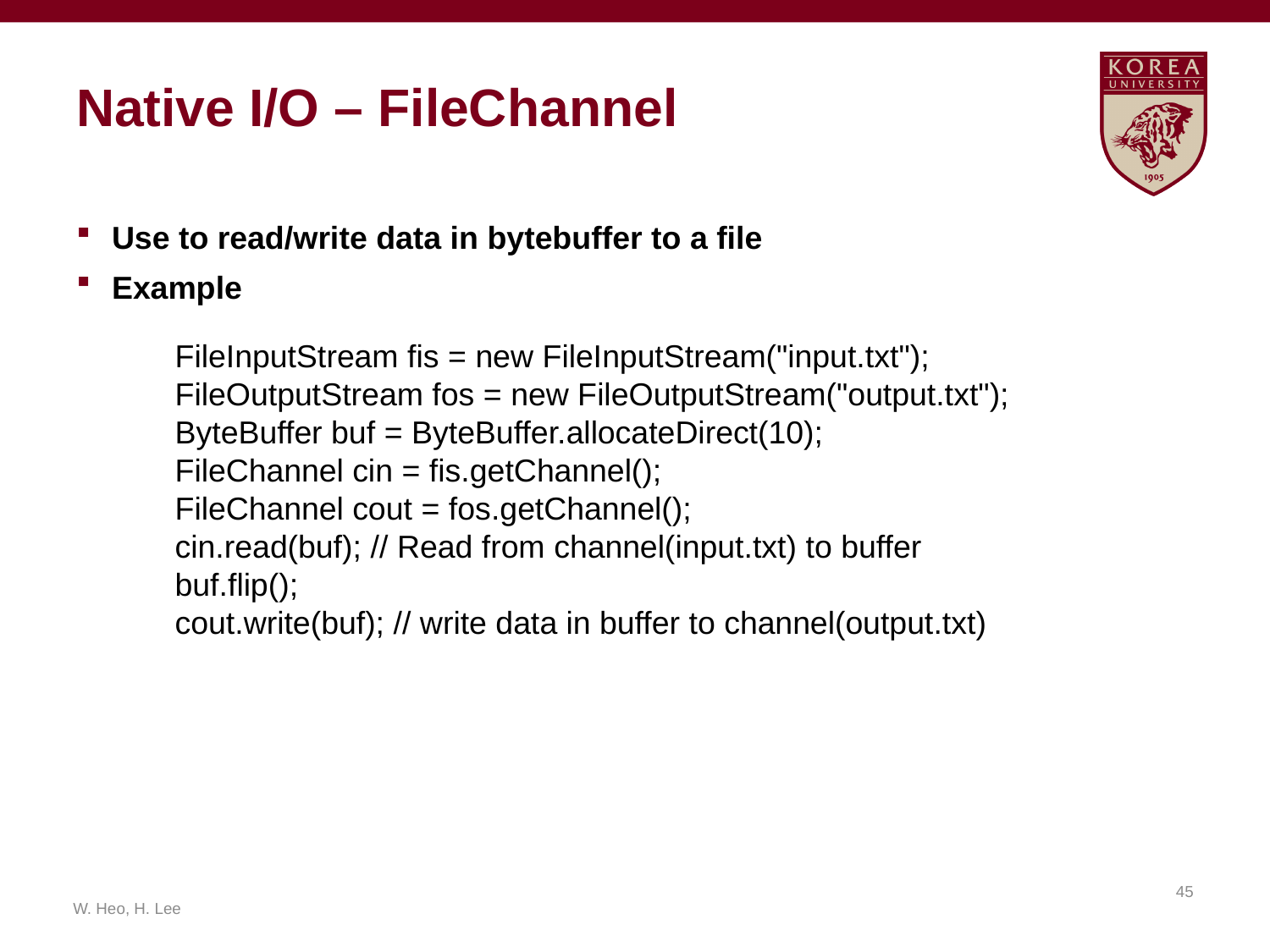

# Native I/O – FileChannel
Use to read/write data in bytebuffer to a file
Example
FileInputStream fis = new FileInputStream("input.txt");
FileOutputStream fos = new FileOutputStream("output.txt");
ByteBuffer buf = ByteBuffer.allocateDirect(10);
FileChannel cin = fis.getChannel();
FileChannel cout = fos.getChannel();
cin.read(buf); // Read from channel(input.txt) to buffer
buf.flip();
cout.write(buf); // write data in buffer to channel(output.txt)
45